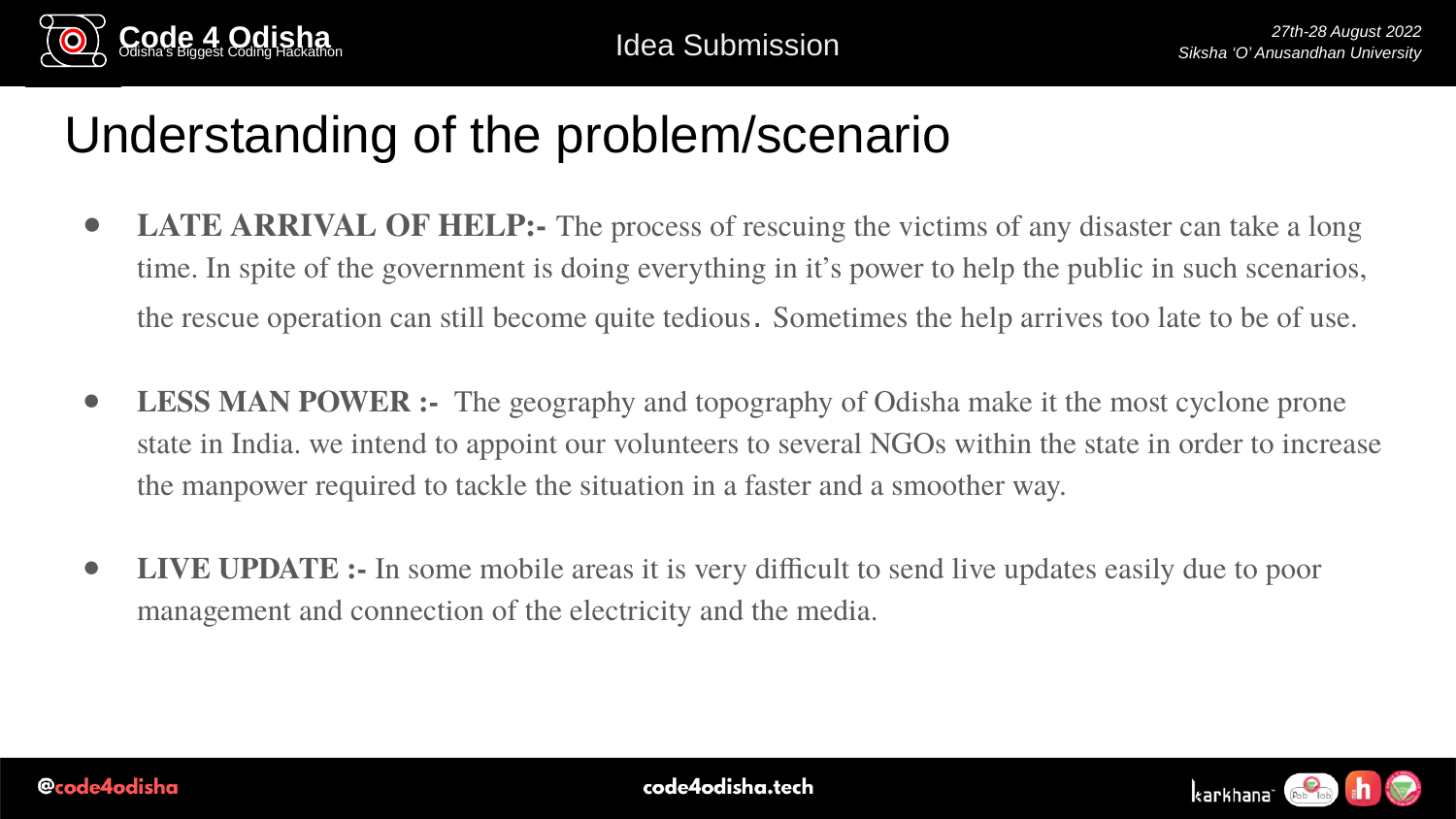

# Understanding of the problem/scenario

LATE ARRIVAL OF HELP:- The process of rescuing the victims of any disaster can take a long time. In spite of the government is doing everything in it’s power to help the public in such scenarios, the rescue operation can still become quite tedious. Sometimes the help arrives too late to be of use.

LESS MAN POWER :-  The geography and topography of Odisha make it the most cyclone prone state in India. we intend to appoint our volunteers to several NGOs within the state in order to increase the manpower required to tackle the situation in a faster and a smoother way.

LIVE UPDATE :- In some mobile areas it is very difficult to send live updates easily due to poor management and connection of the electricity and the media.